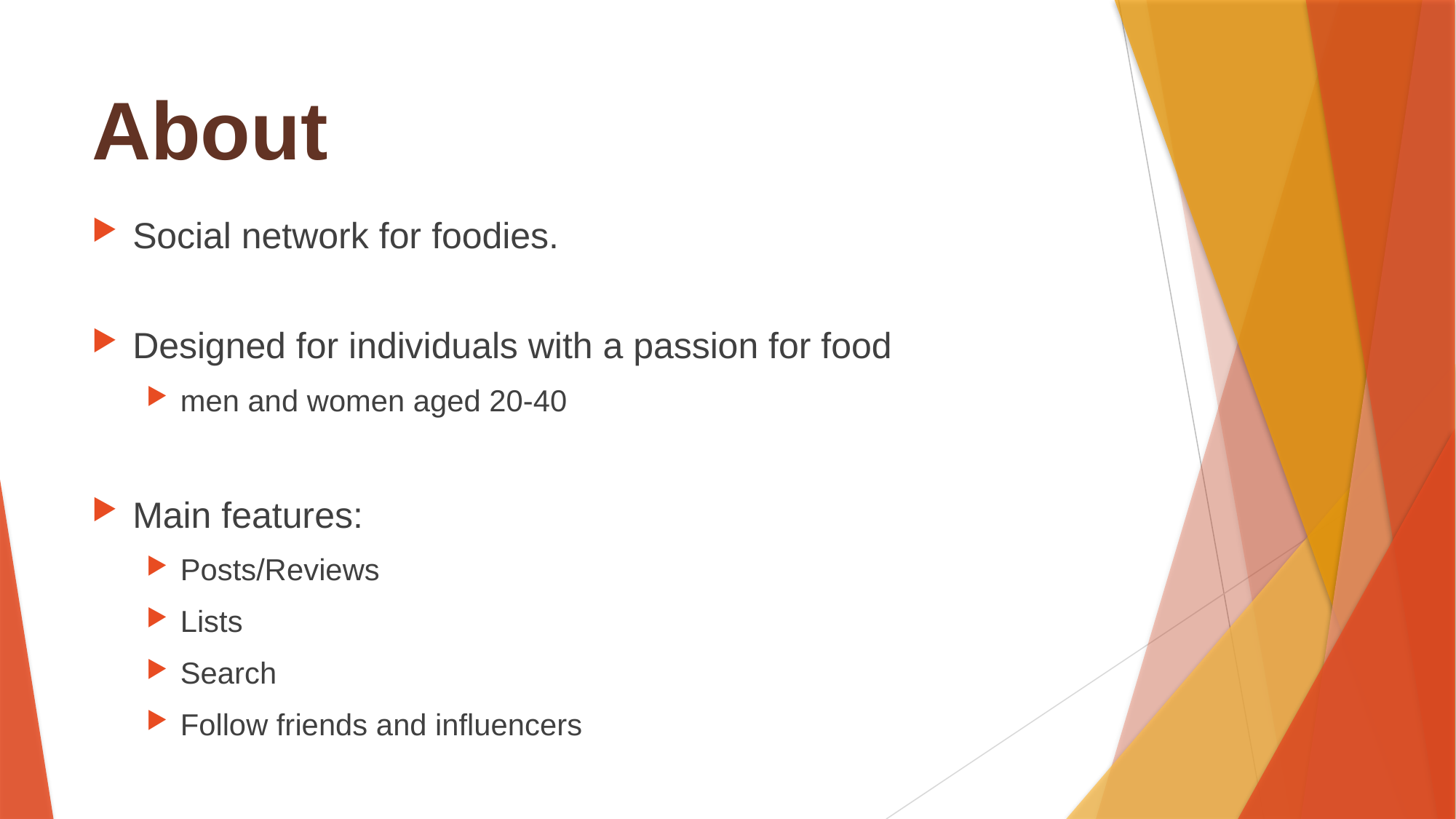

# About
Social network for foodies.

Designed for individuals with a passion for food
men and women aged 20-40

Main features:
Posts/Reviews
Lists
Search
Follow friends and influencers